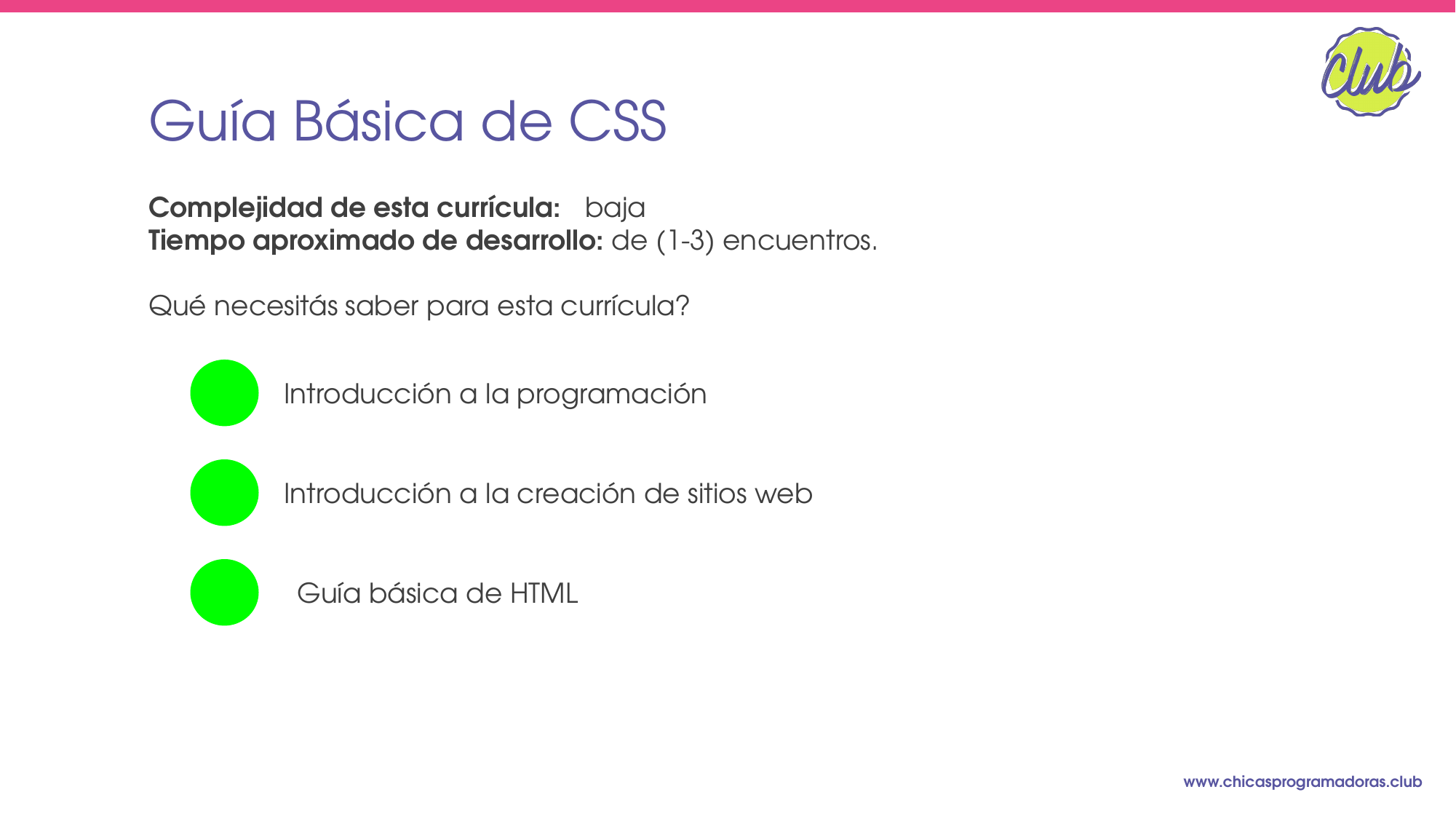

# Guía Básica de CSS
Complejidad de esta currícula: 	baja
Tiempo aproximado de desarrollo: de (1-3) encuentros.

Qué necesitás saber para esta currícula?

Introducción a la programación

Introducción a la creación de sitios web

Guía básica de HTML
www.chicasprogramadoras.club